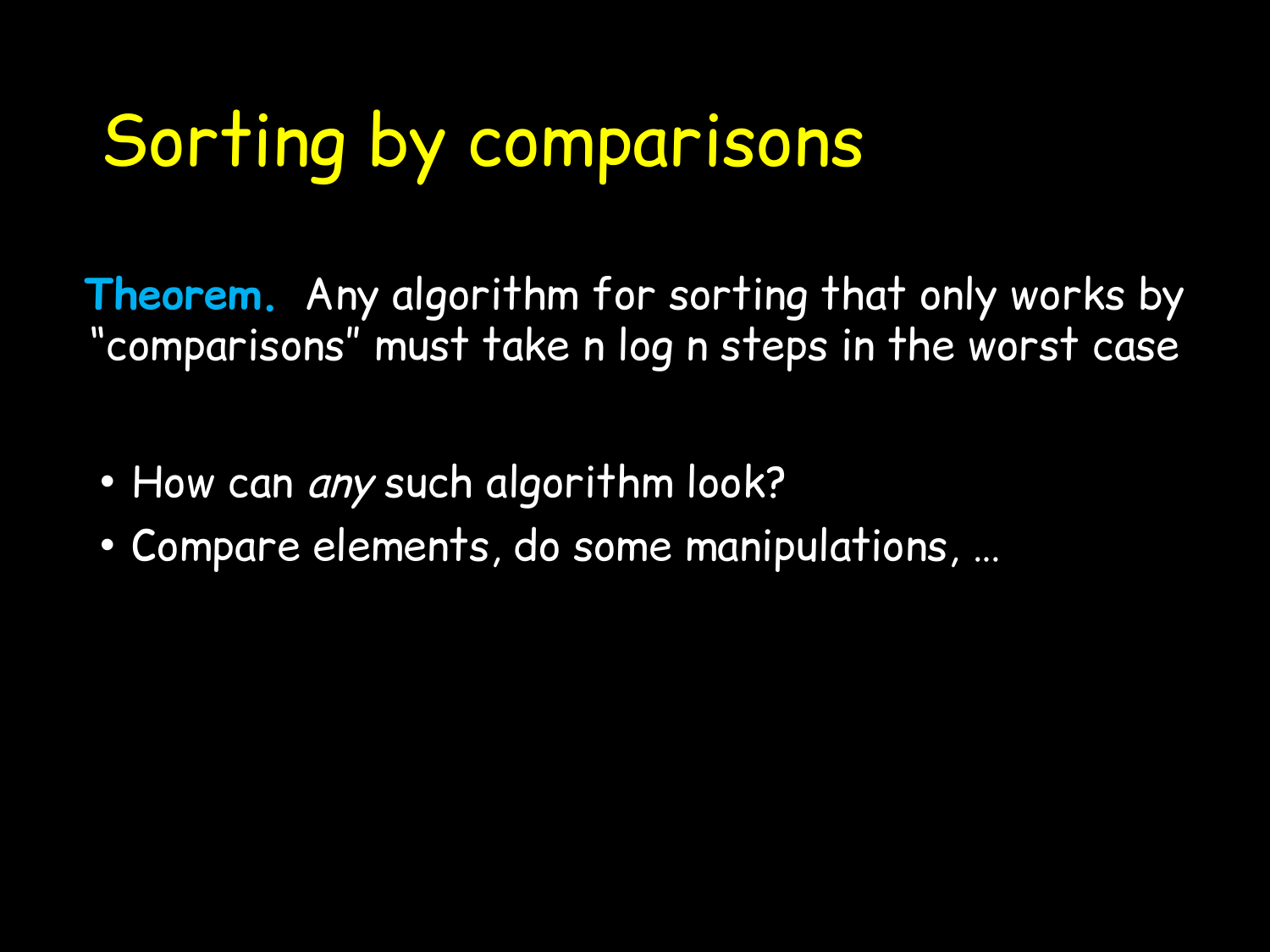

# Sorting by comparisons
Theorem.  Any algorithm for sorting that only works by “comparisons” must take n log n steps in the worst case
How can any such algorithm look?
Compare elements, do some manipulations, …